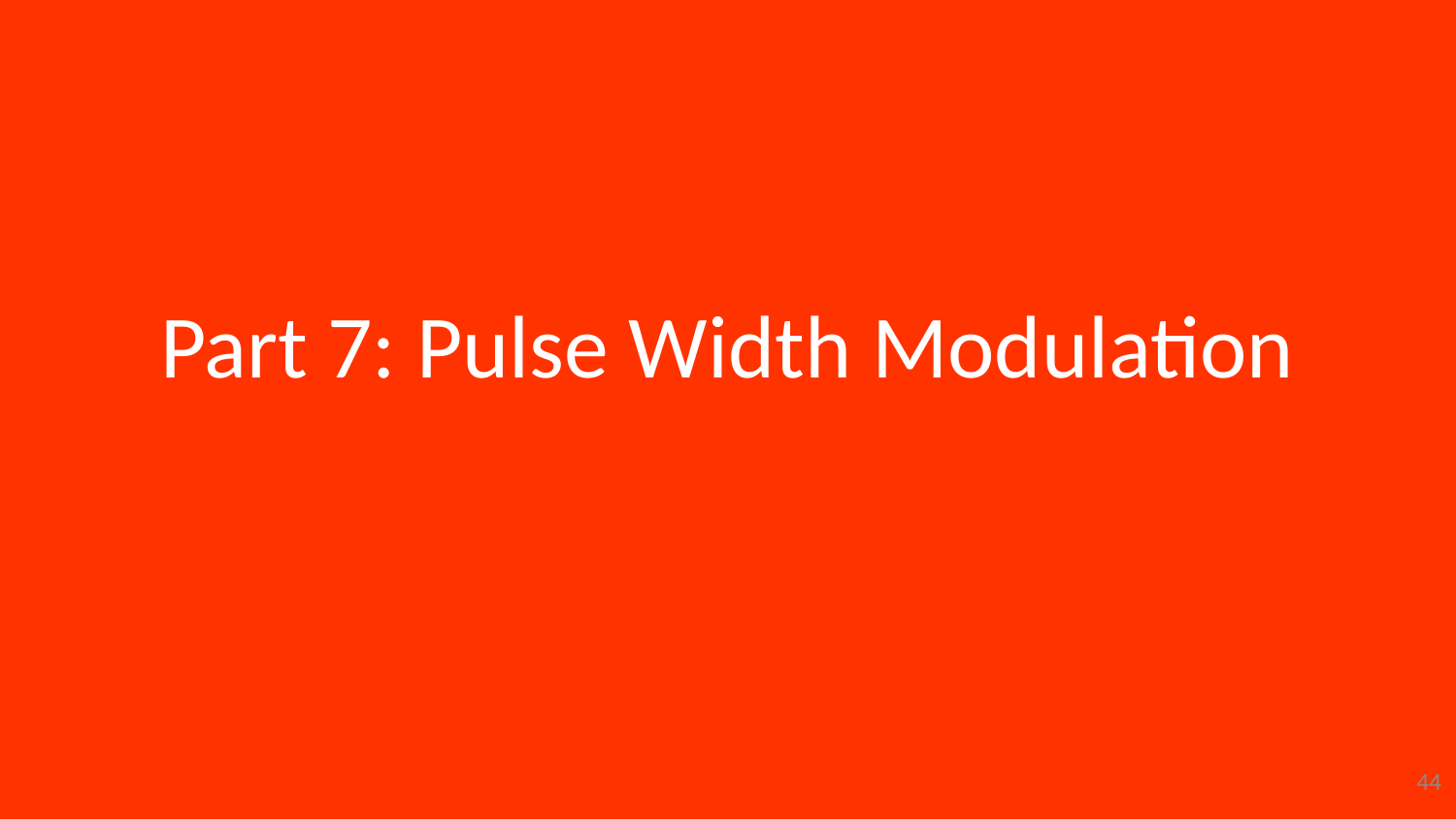

# Part 7: Pulse Width Modulation

44